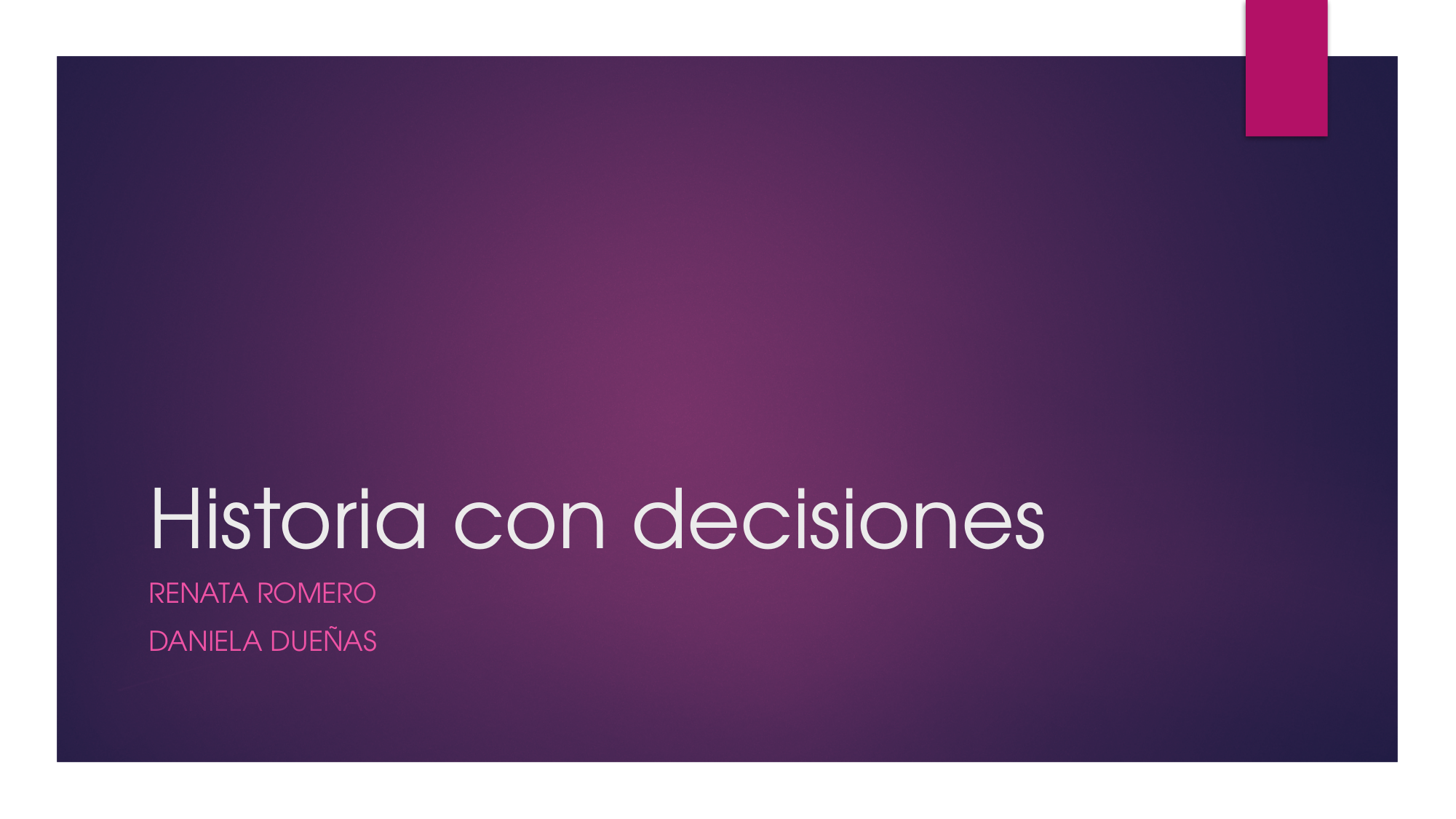

# Historia con decisiones
Renata Romero
Daniela Dueñas